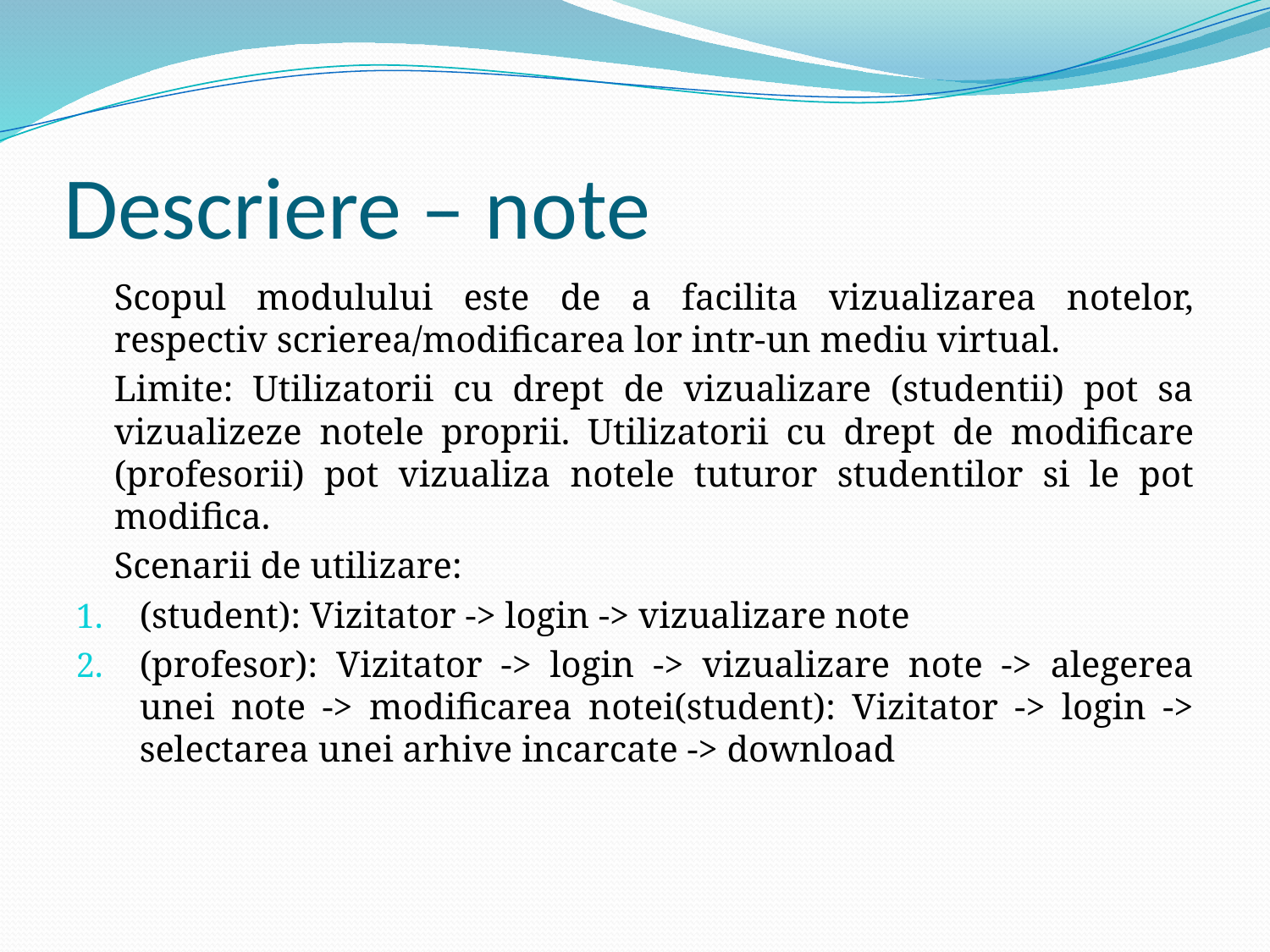

# Descriere – note
	Scopul modulului este de a facilita vizualizarea notelor, respectiv scrierea/modificarea lor intr-un mediu virtual.
	Limite: Utilizatorii cu drept de vizualizare (studentii) pot sa vizualizeze notele proprii. Utilizatorii cu drept de modificare (profesorii) pot vizualiza notele tuturor studentilor si le pot modifica.
	Scenarii de utilizare:
(student): Vizitator -> login -> vizualizare note
(profesor): Vizitator -> login -> vizualizare note -> alegerea unei note -> modificarea notei(student): Vizitator -> login -> selectarea unei arhive incarcate -> download